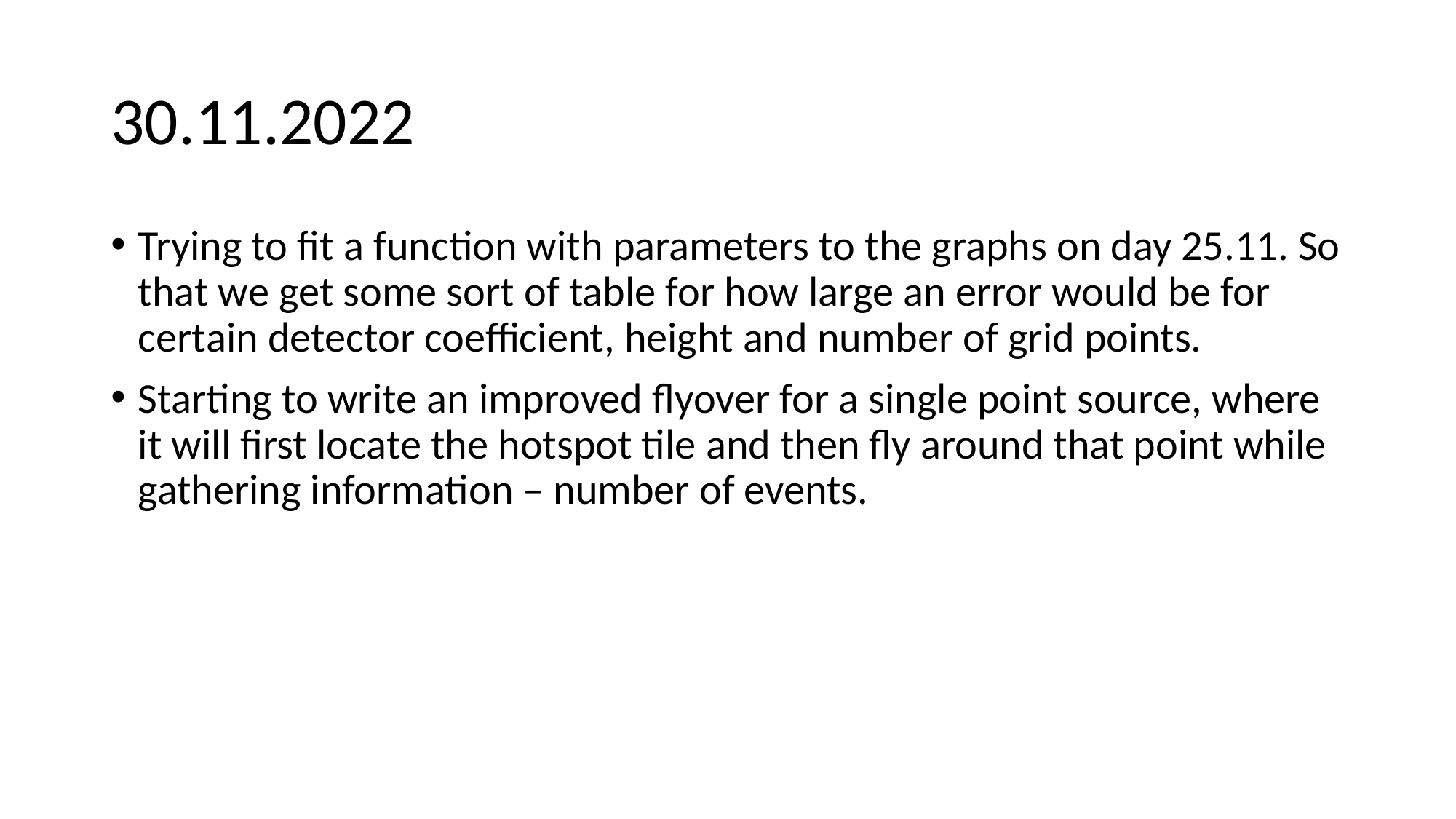

# 30.11.2022
Trying to fit a function with parameters to the graphs on day 25.11. So that we get some sort of table for how large an error would be for certain detector coefficient, height and number of grid points.
Starting to write an improved flyover for a single point source, where it will first locate the hotspot tile and then fly around that point while gathering information – number of events.